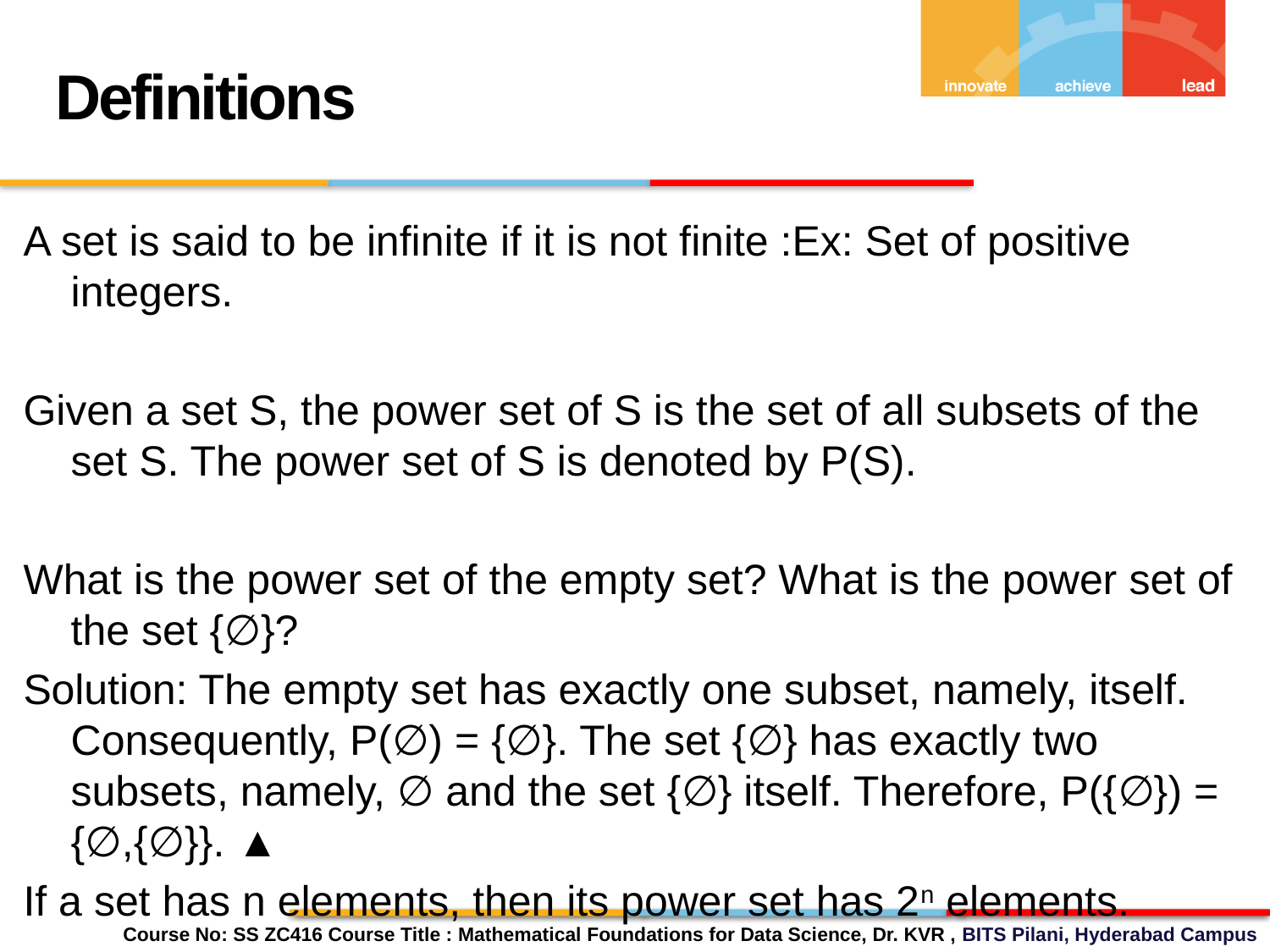

Definitions
A set is said to be infinite if it is not finite :Ex: Set of positive integers.

Given a set S, the power set of S is the set of all subsets of the set S. The power set of S is denoted by P(S).

What is the power set of the empty set? What is the power set of the set {∅}?
Solution: The empty set has exactly one subset, namely, itself. Consequently, P(∅) = {∅}. The set {∅} has exactly two subsets, namely, ∅ and the set {∅} itself. Therefore, P({∅}) = {∅,{∅}}. ▲
If a set has n elements, then its power set has 2n elements.